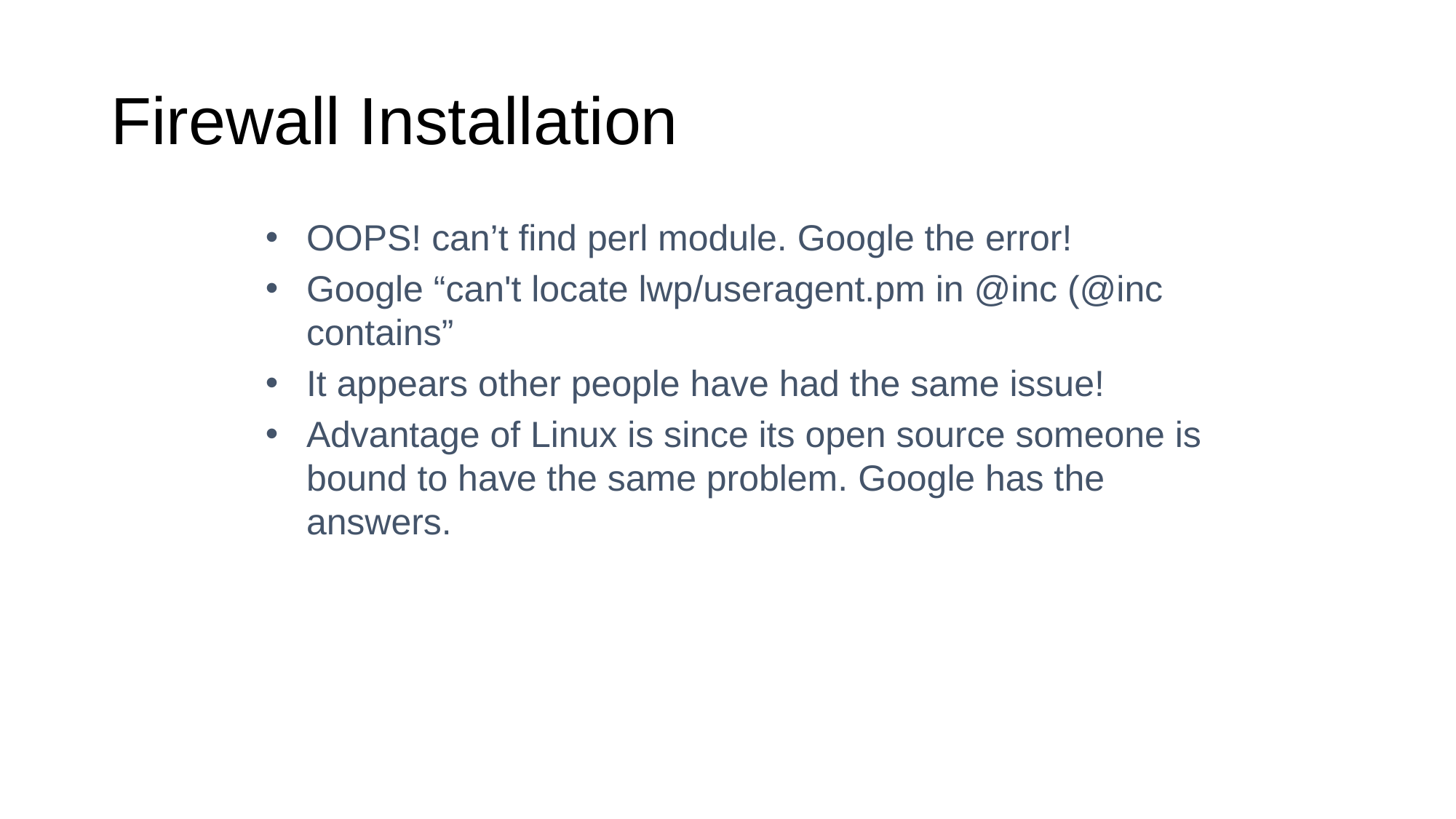

Firewall Installation

OOPS! can’t find perl module. Google the error!
Google “can't locate lwp/useragent.pm in @inc (@inc contains”
It appears other people have had the same issue!
Advantage of Linux is since its open source someone is bound to have the same problem. Google has the answers.